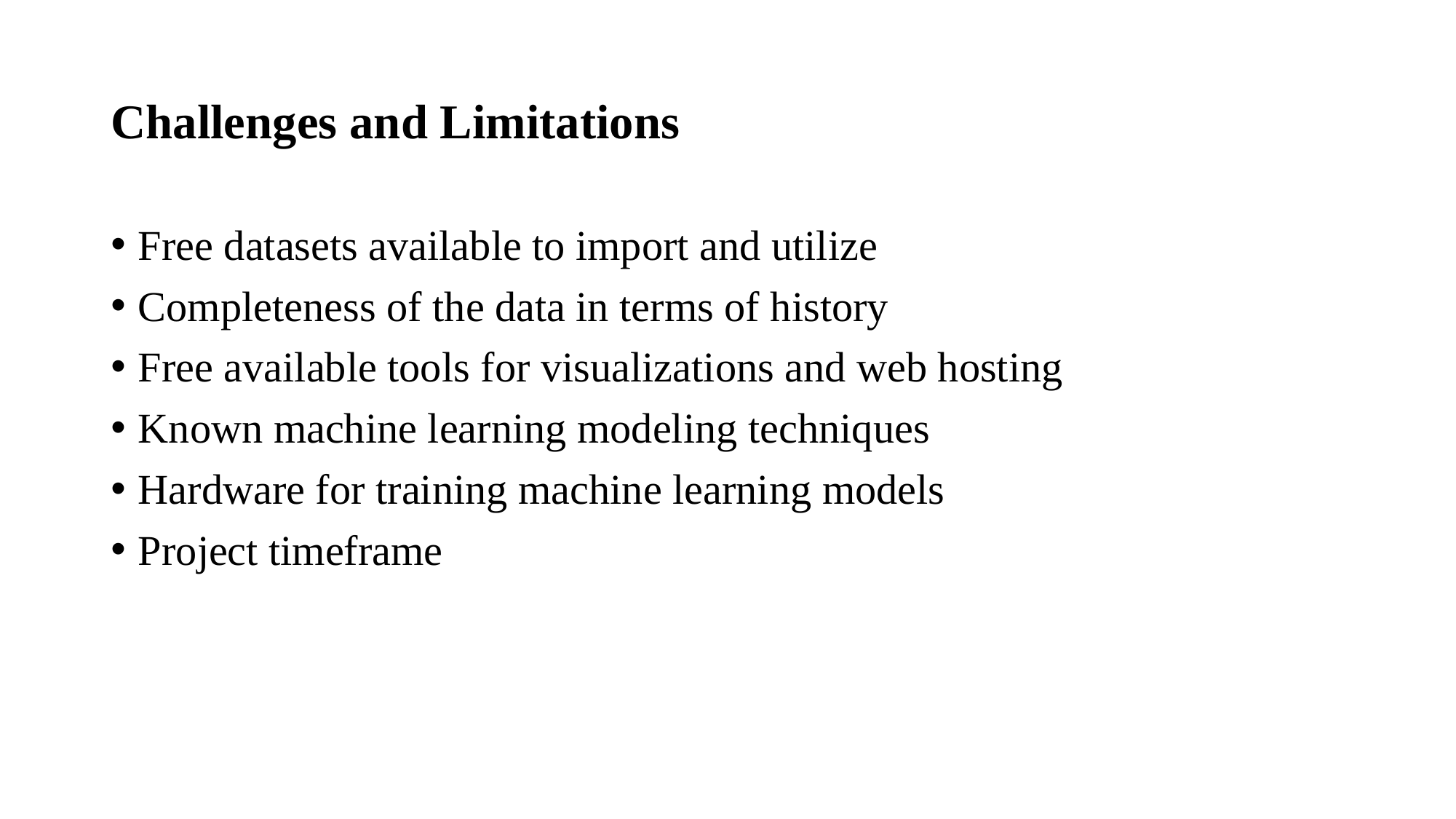

# Challenges and Limitations
Free datasets available to import and utilize
Completeness of the data in terms of history
Free available tools for visualizations and web hosting
Known machine learning modeling techniques
Hardware for training machine learning models
Project timeframe